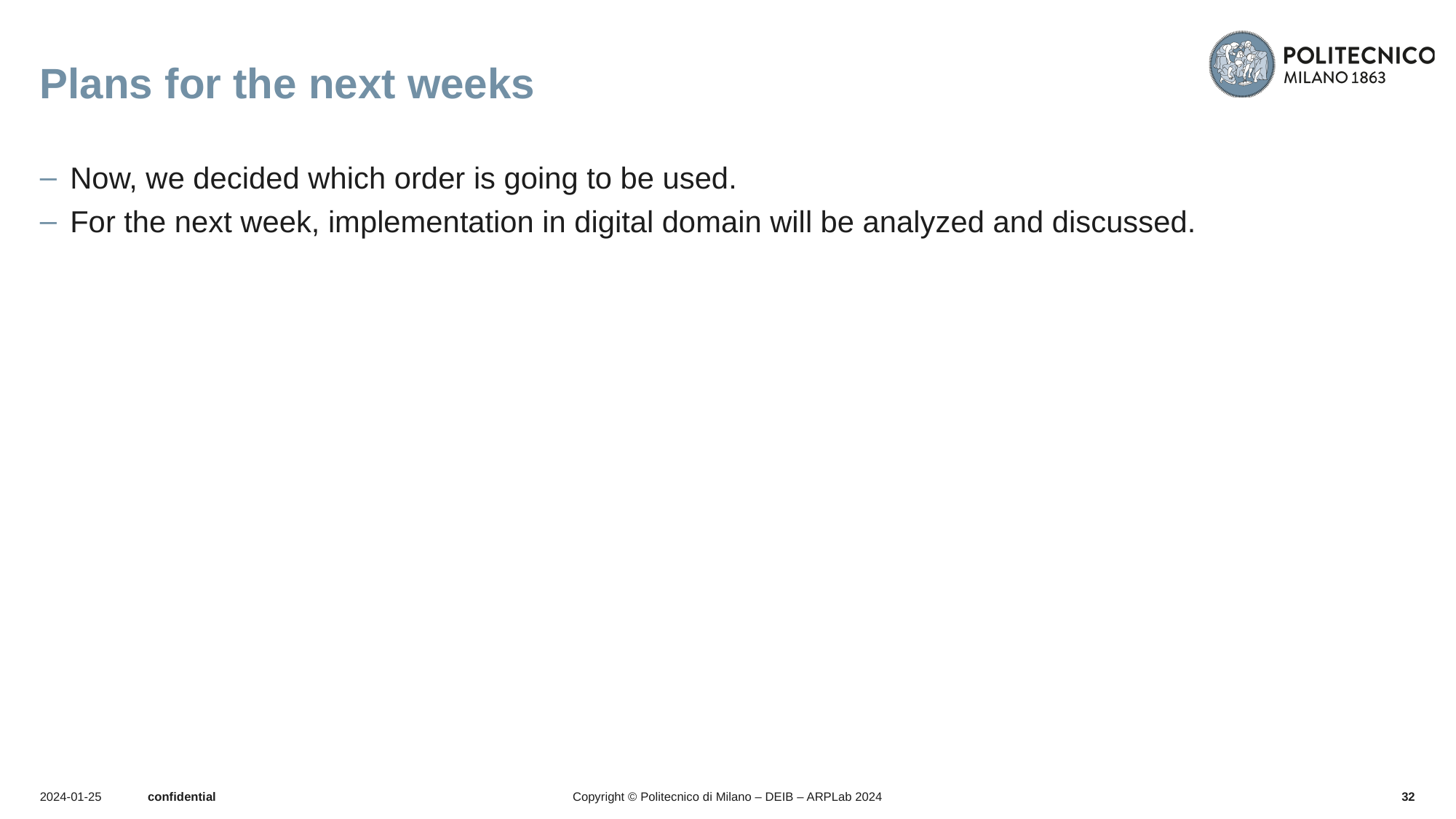

# Plans for the next weeks
Now, we decided which order is going to be used.
For the next week, implementation in digital domain will be analyzed and discussed.